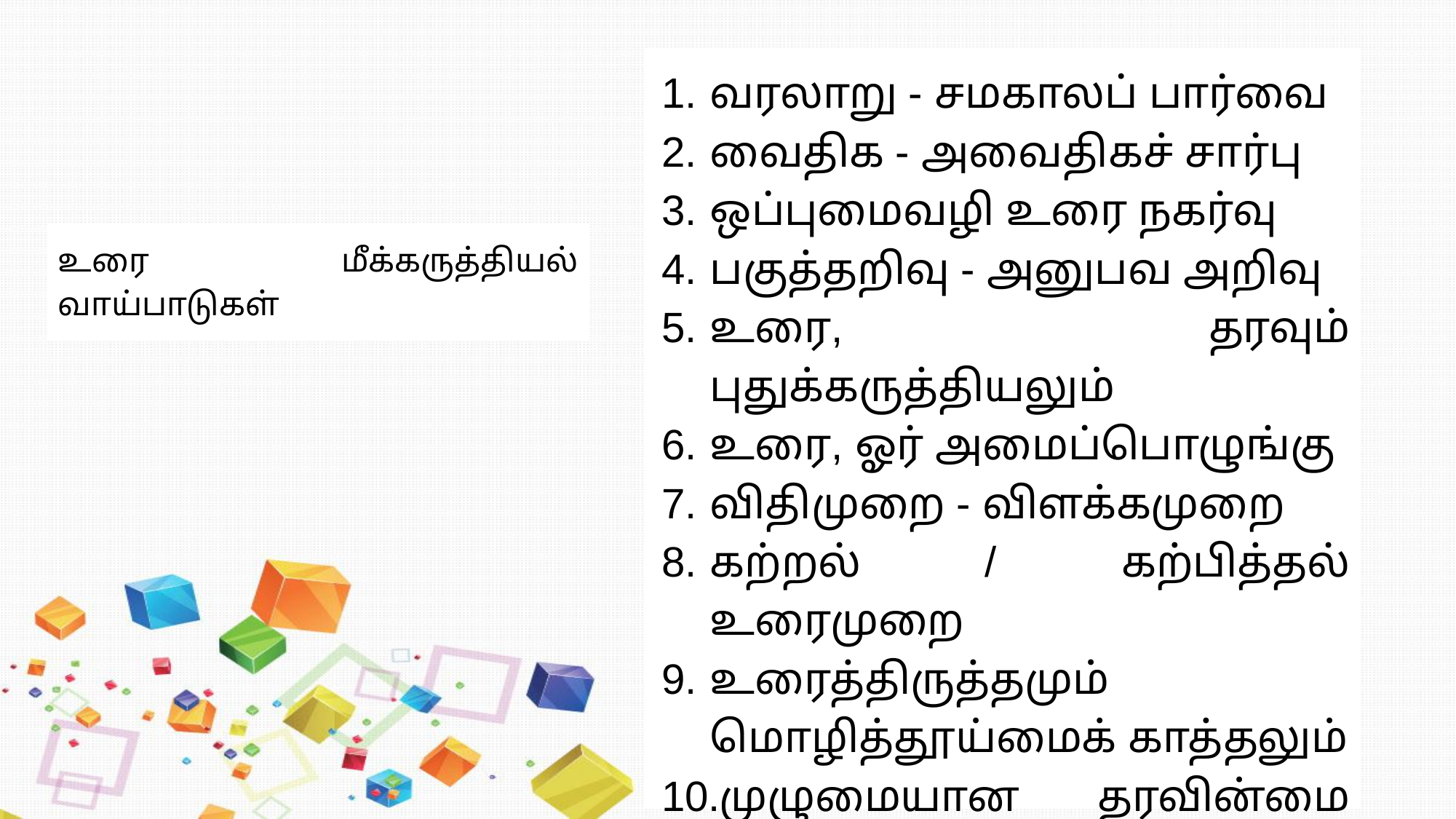

வரலாறு - சமகாலப் பார்வை
வைதிக - அவைதிகச் சார்பு
ஒப்புமைவழி உரை நகர்வு
பகுத்தறிவு - அனுபவ அறிவு
உரை, தரவும் புதுக்கருத்தியலும்
உரை, ஓர் அமைப்பொழுங்கு
விதிமுறை - விளக்கமுறை
கற்றல் / கற்பித்தல் உரைமுறை
உரைத்திருத்தமும் மொழித்தூய்மைக் காத்தலும்
முழுமையான  தரவின்மை உணர்வு
உரை மீக்கருத்தியல் வாய்பாடுகள்